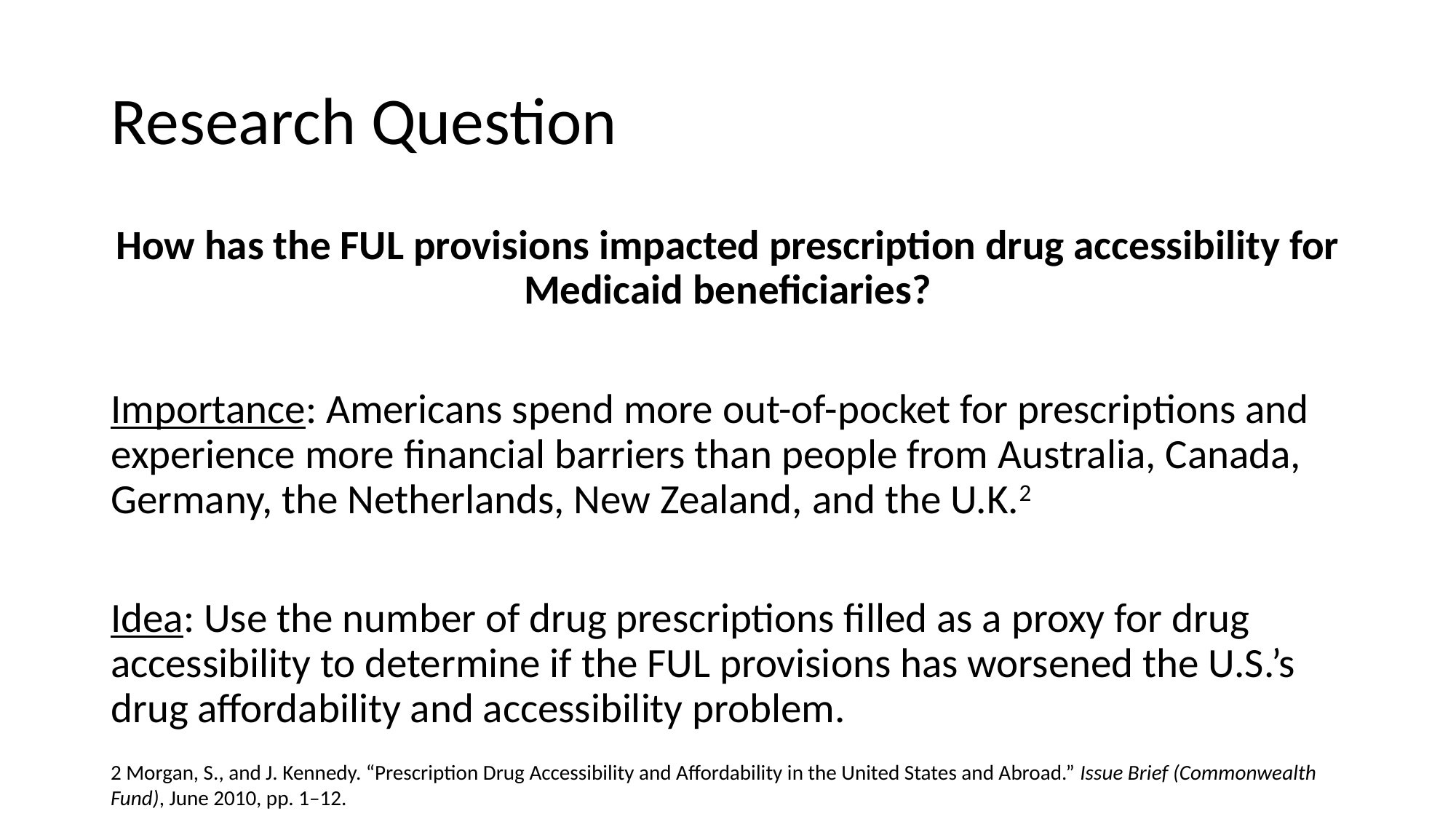

# Research Question
How has the FUL provisions impacted prescription drug accessibility for Medicaid beneficiaries?

Importance: Americans spend more out-of-pocket for prescriptions and experience more financial barriers than people from Australia, Canada, Germany, the Netherlands, New Zealand, and the U.K.2

Idea: Use the number of drug prescriptions filled as a proxy for drug accessibility to determine if the FUL provisions has worsened the U.S.’s drug affordability and accessibility problem.
2 Morgan, S., and J. Kennedy. “Prescription Drug Accessibility and Affordability in the United States and Abroad.” Issue Brief (Commonwealth Fund), June 2010, pp. 1–12.